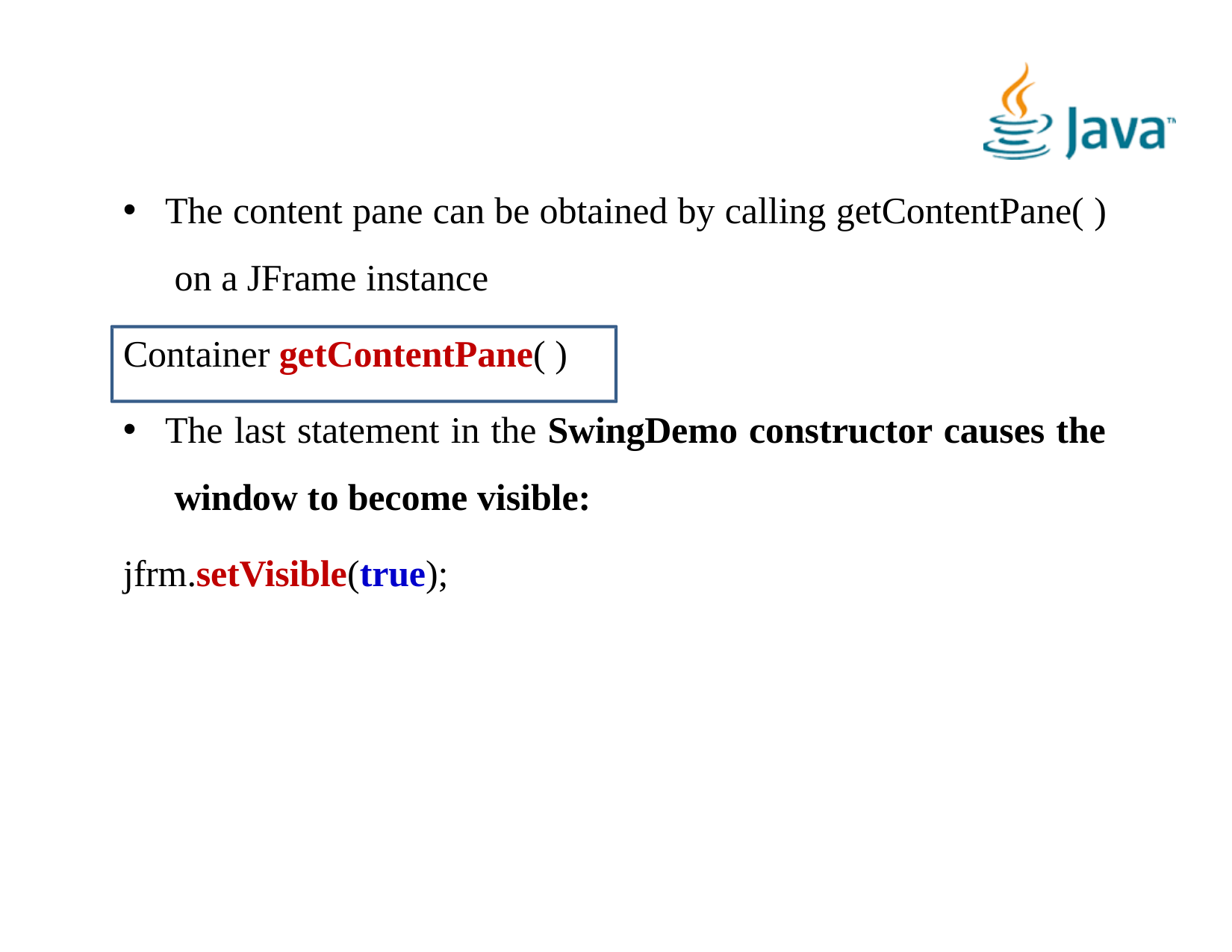

The content pane can be obtained by calling getContentPane( )  on a JFrame instance
Container getContentPane( )
The last statement in the SwingDemo constructor causes the  window to become visible:
jfrm.setVisible(true);